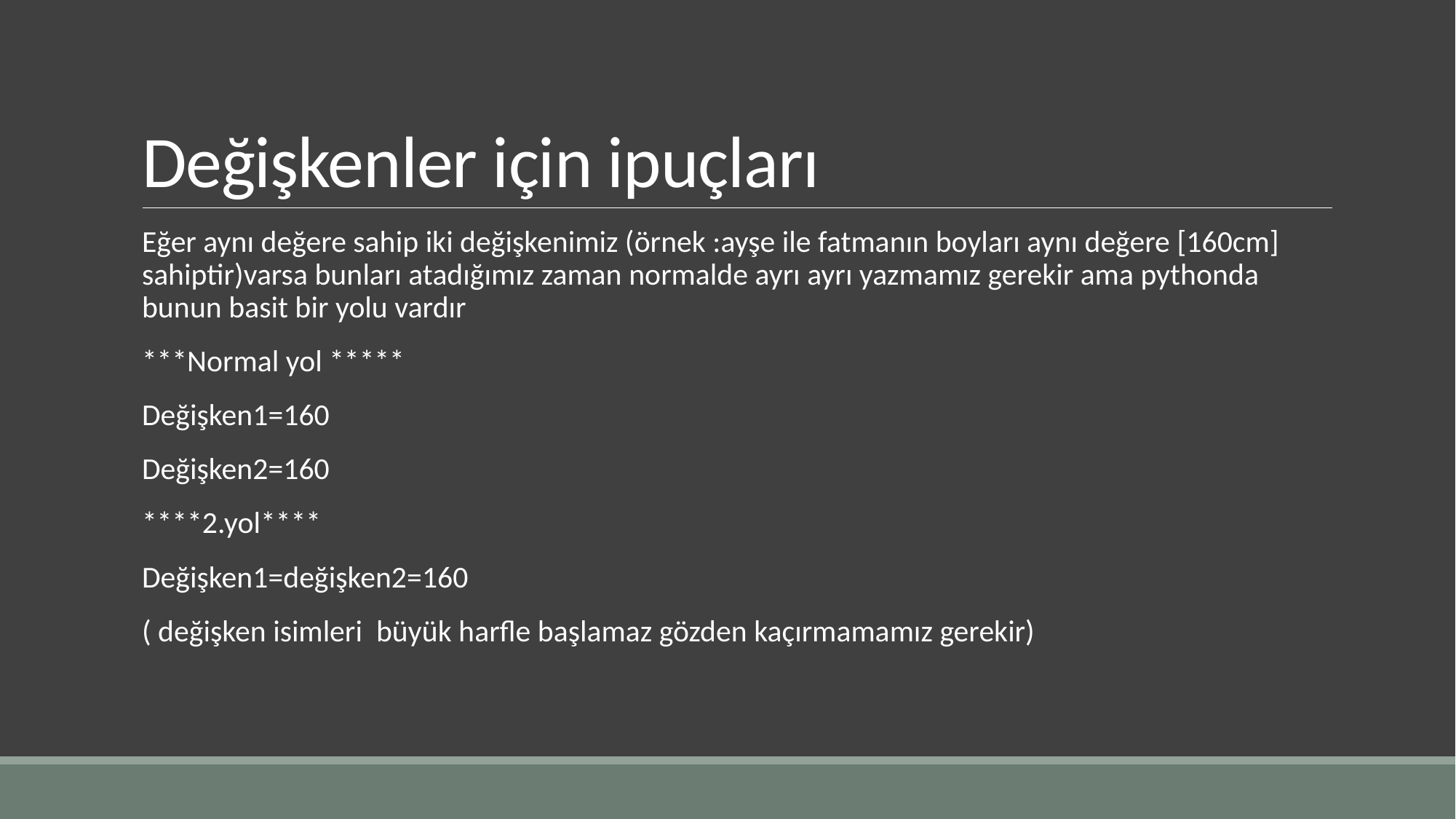

# Değişkenler için ipuçları
Eğer aynı değere sahip iki değişkenimiz (örnek :ayşe ile fatmanın boyları aynı değere [160cm] sahiptir)varsa bunları atadığımız zaman normalde ayrı ayrı yazmamız gerekir ama pythonda bunun basit bir yolu vardır
***Normal yol *****
Değişken1=160
Değişken2=160
****2.yol****
Değişken1=değişken2=160
( değişken isimleri  büyük harfle başlamaz gözden kaçırmamamız gerekir)